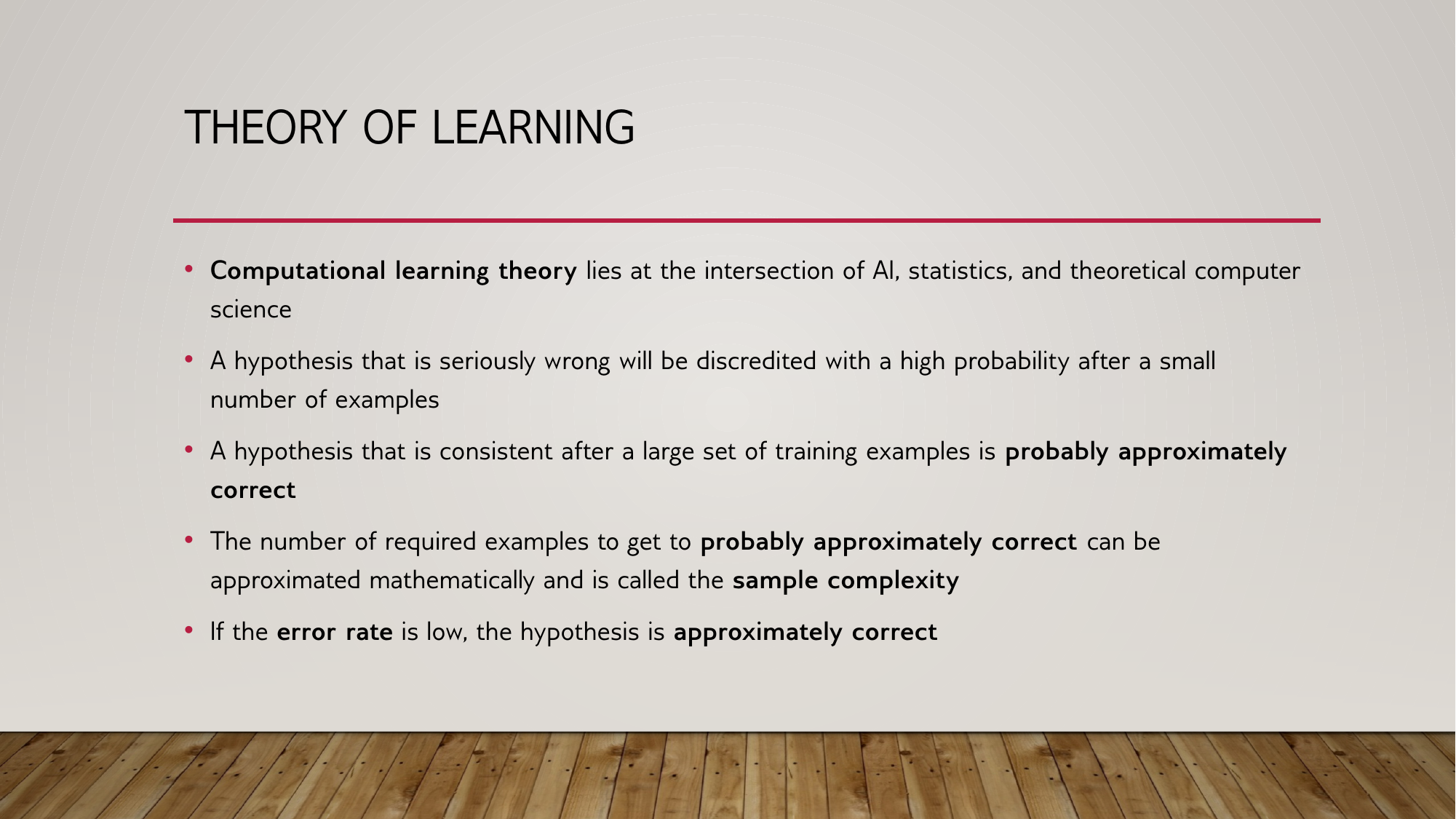

# THEORY OF LEARNING
Computational learning theory lies at the intersection of AI, statistics, and theoretical computer science
A hypothesis that is seriously wrong will be discredited with a high probability after a small number of examples
A hypothesis that is consistent after a large set of training examples is probably approximately correct
The number of required examples to get to probably approximately correct can be approximated mathematically and is called the sample complexity
If the error rate is low, the hypothesis is approximately correct